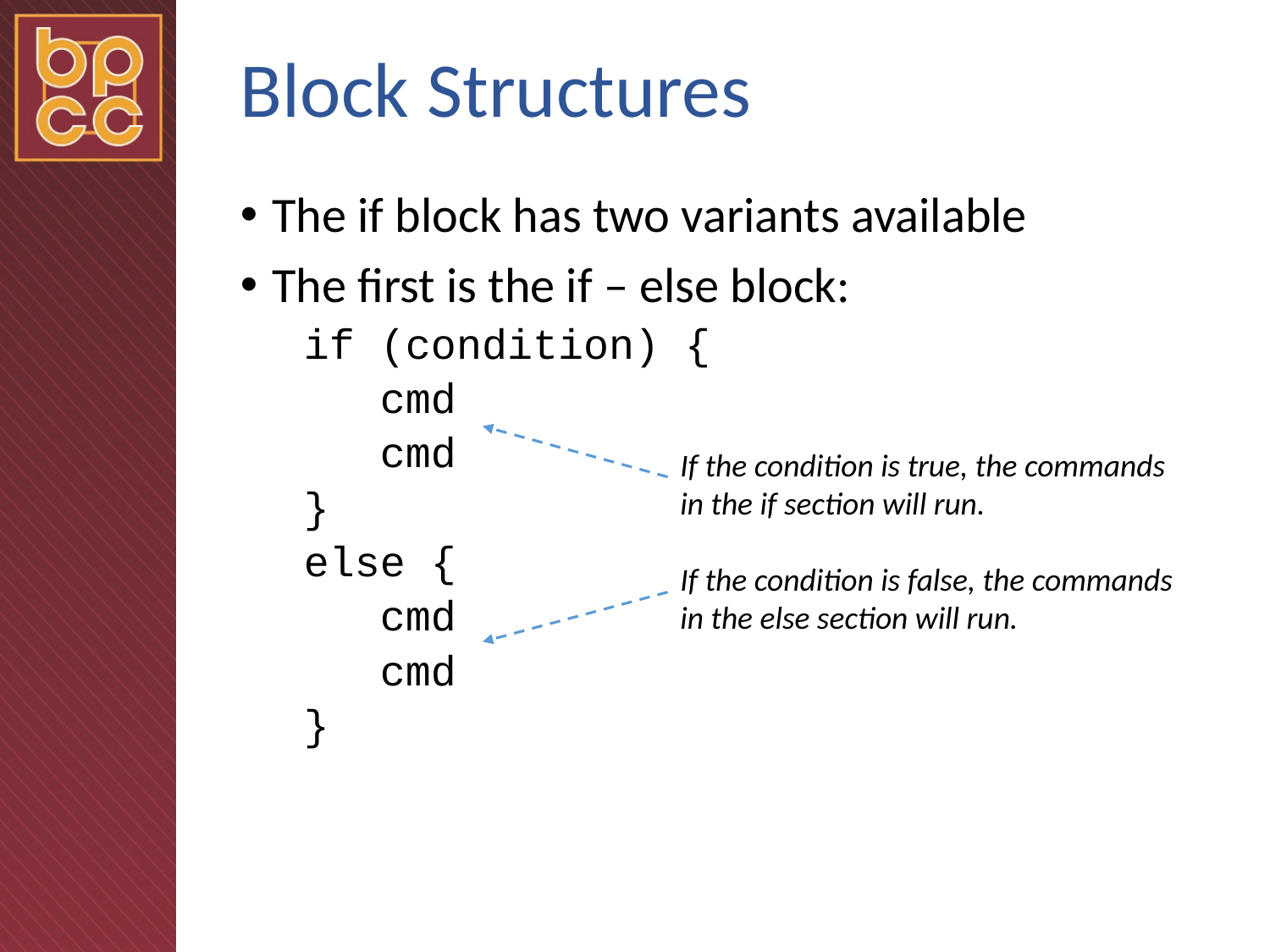

# Block Structures
The if block has two variants available
The first is the if – else block:
if (condition) {
   cmd
   cmd
}
else {
   cmd
   cmd
}
If the condition is true, the commands in the if section will run.

If the condition is false, the commands in the else section will run.